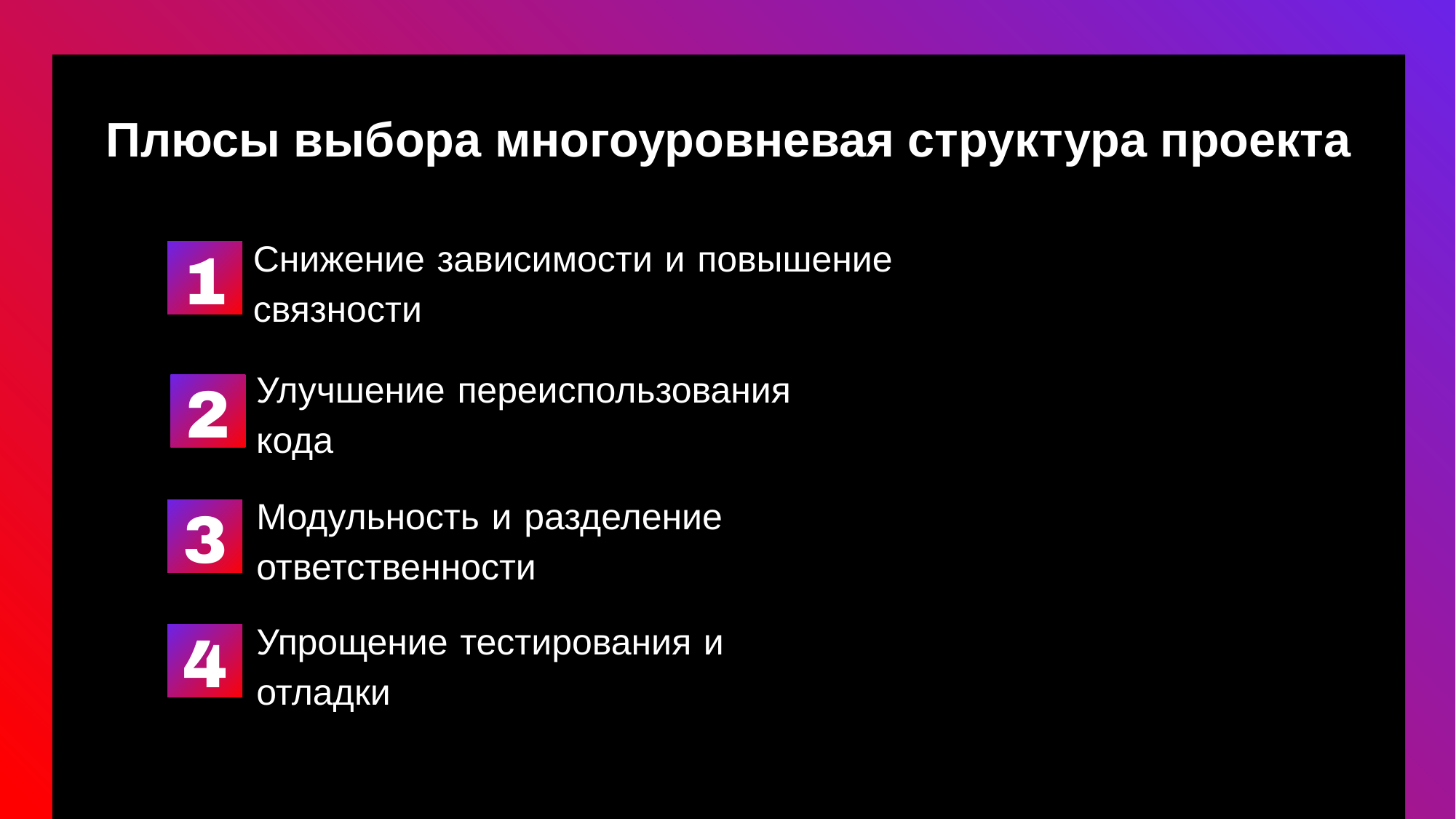

Плюсы выбора многоуровневая структура проекта
Снижение зависимости и повышение связности
1
Улучшение переиспользования кода
2
Модульность и разделение ответственности
3
Упрощение тестирования и отладки
4